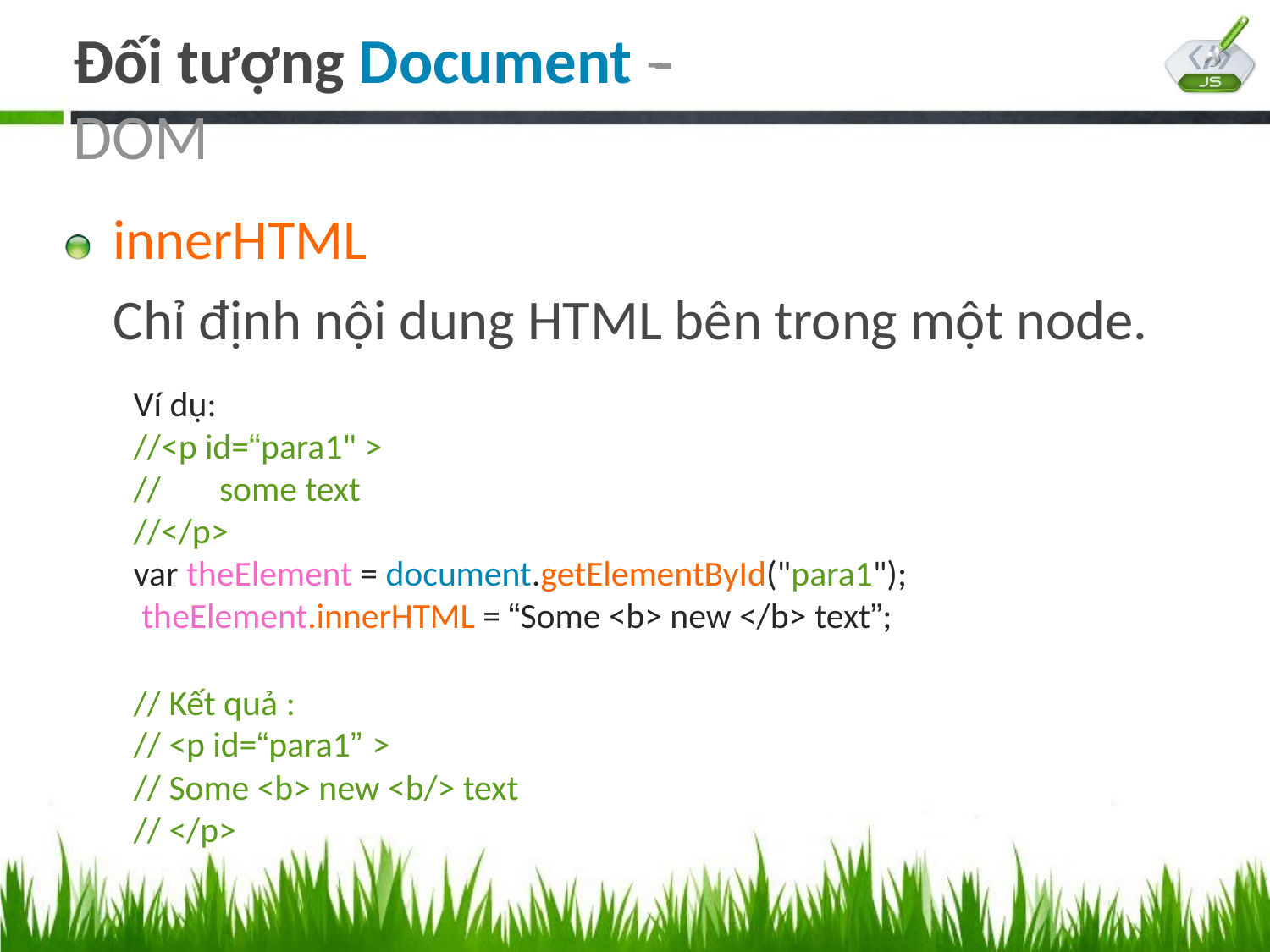

# Đối tượng Document -­‐ DOM
innerHTML
Chỉ định nội dung HTML bên trong một node.
Ví dụ:
//<p id=“para1" >
//	some text
//</p>
var theElement = document.getElementById("para1");  theElement.innerHTML = “Some <b> new </b> text”;

// Kết quả :
// <p id=“para1” >
// Some <b> new <b/> text
// </p>